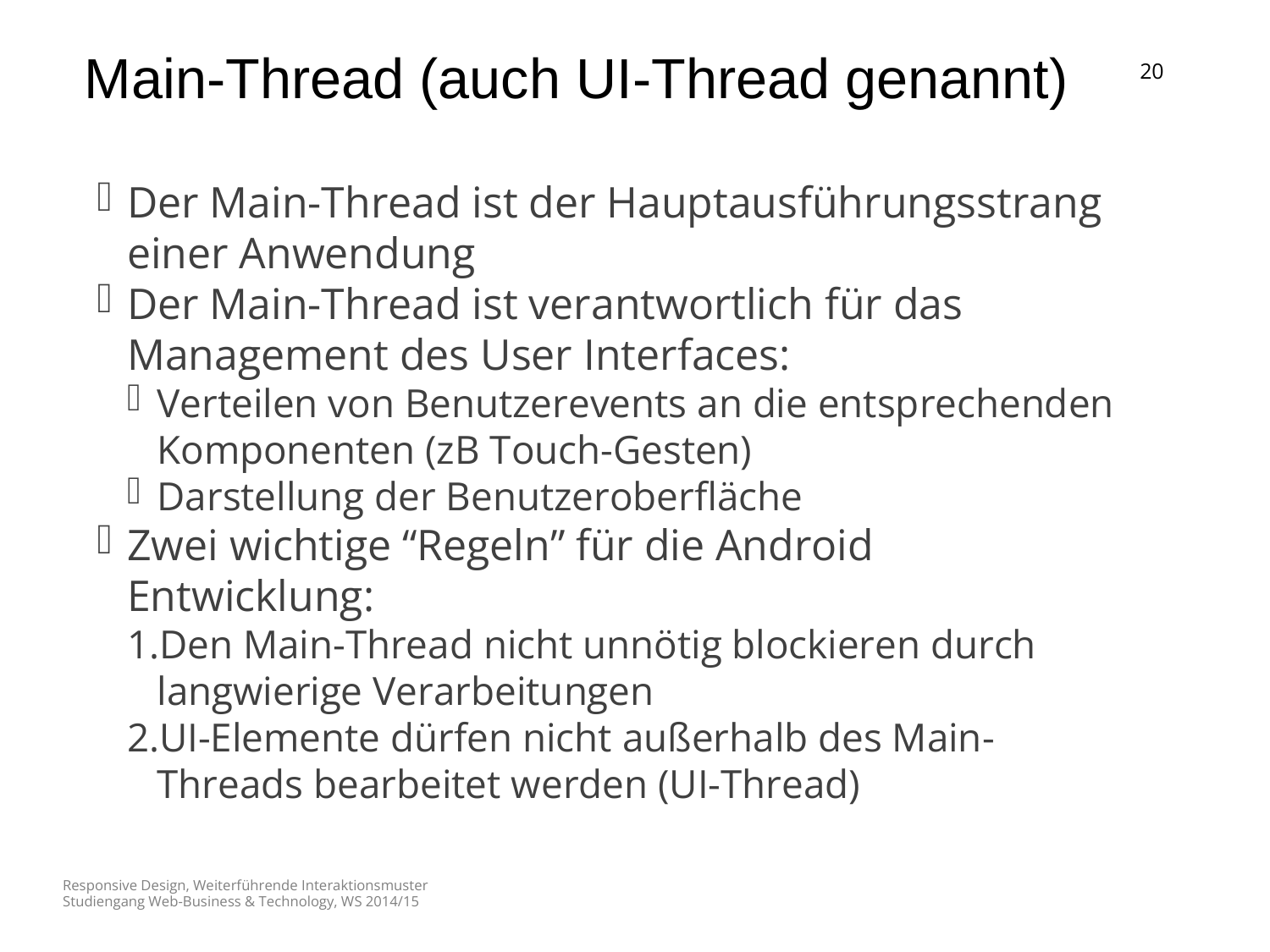

Main-Thread (auch UI-Thread genannt)
Der Main-Thread ist der Hauptausführungsstrang einer Anwendung
Der Main-Thread ist verantwortlich für das Management des User Interfaces:
Verteilen von Benutzerevents an die entsprechenden Komponenten (zB Touch-Gesten)
Darstellung der Benutzeroberfläche
Zwei wichtige “Regeln” für die Android Entwicklung:
Den Main-Thread nicht unnötig blockieren durch langwierige Verarbeitungen
UI-Elemente dürfen nicht außerhalb des Main-Threads bearbeitet werden (UI-Thread)
Responsive Design, Weiterführende Interaktionsmuster